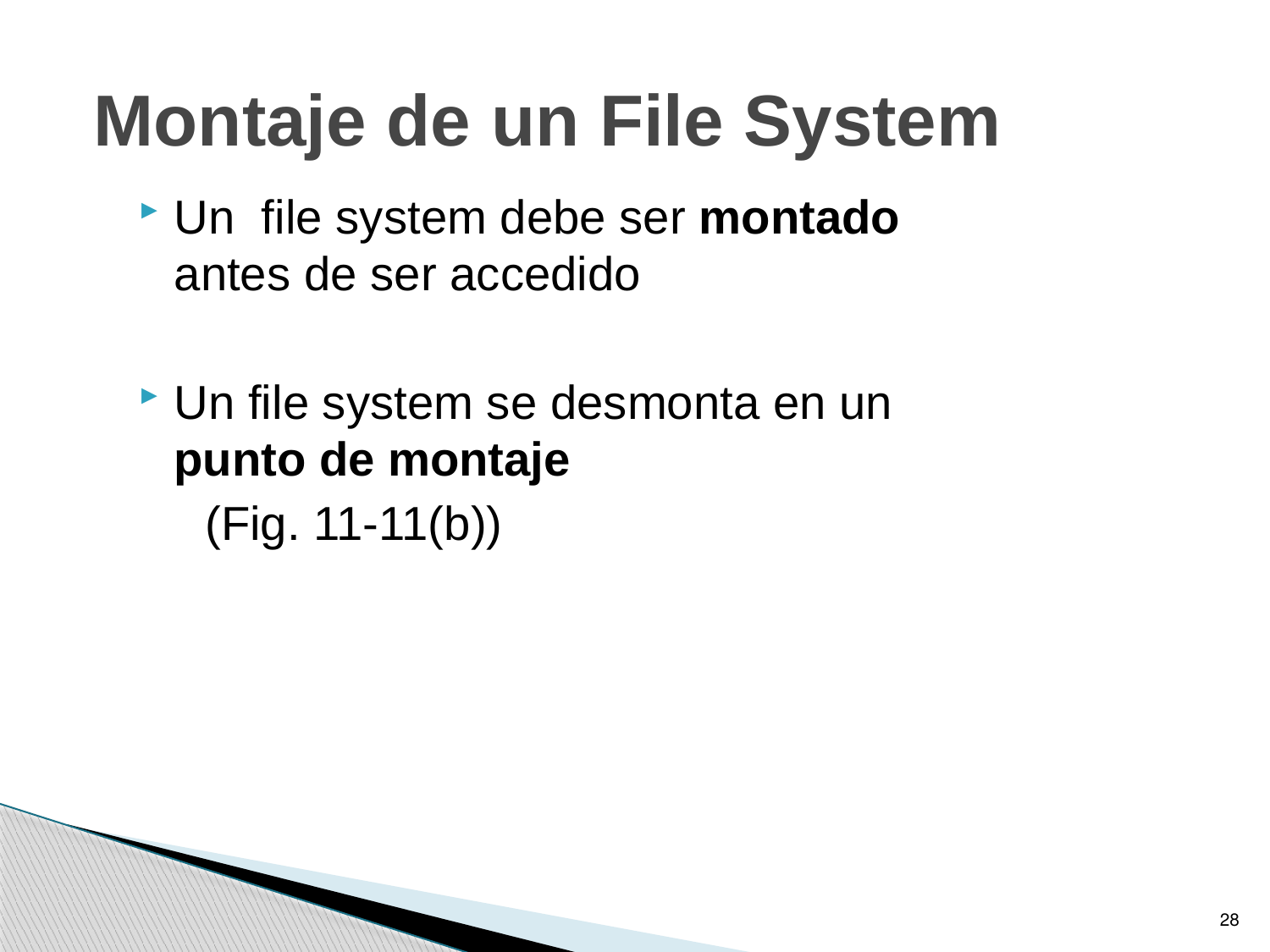

# Montaje de un File System
Un  file system debe ser montado antes de ser accedido

Un file system se desmonta en un punto de montaje
     (Fig. 11-11(b))
28